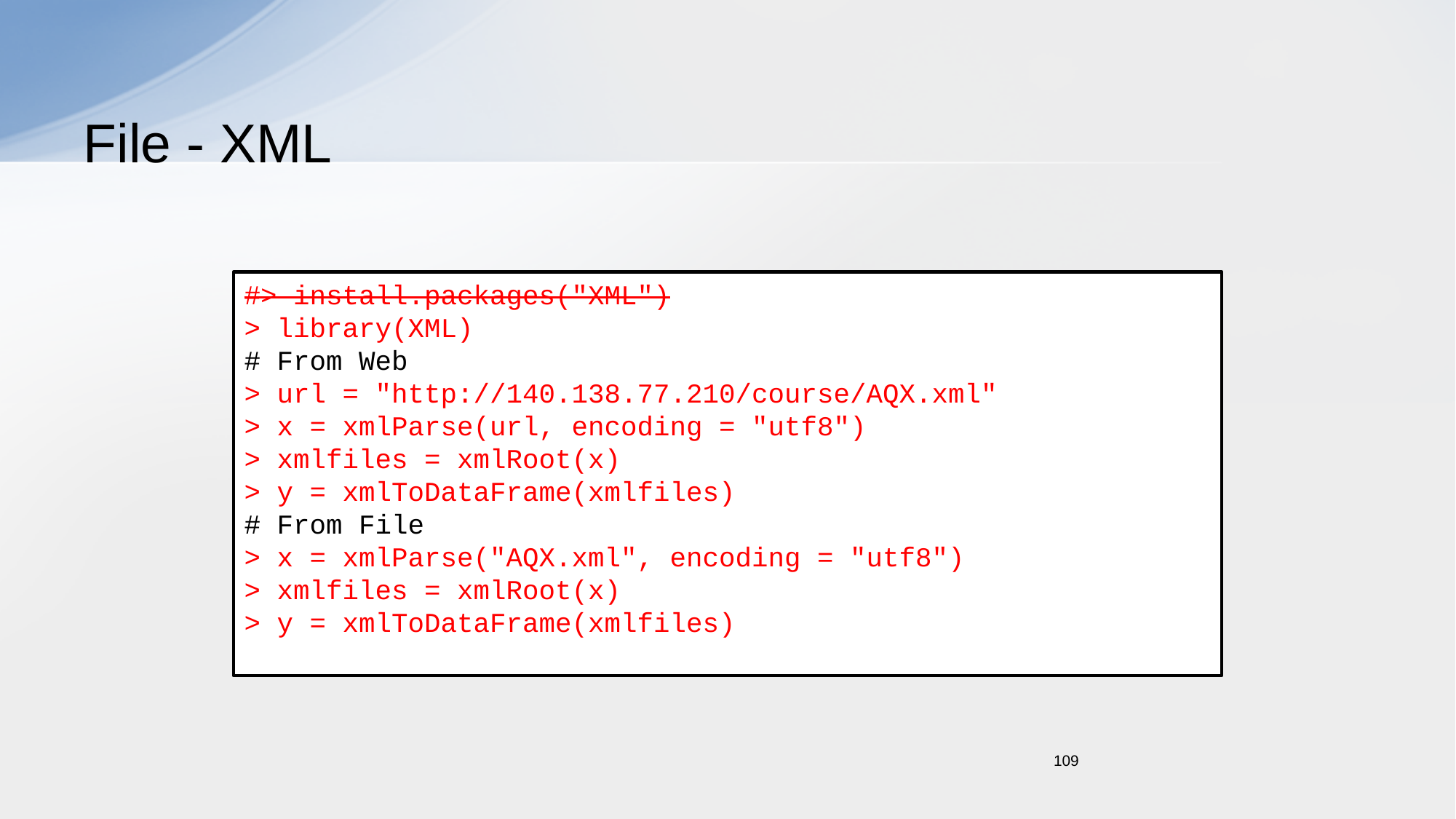

# File - XML

#> install.packages("XML")
> library(XML)
# From Web
> url = "http://140.138.77.210/course/AQX.xml"
> x = xmlParse(url, encoding = "utf8")
> xmlfiles = xmlRoot(x)
> y = xmlToDataFrame(xmlfiles)
# From File
> x = xmlParse("AQX.xml", encoding = "utf8")
> xmlfiles = xmlRoot(x)
> y = xmlToDataFrame(xmlfiles)

109